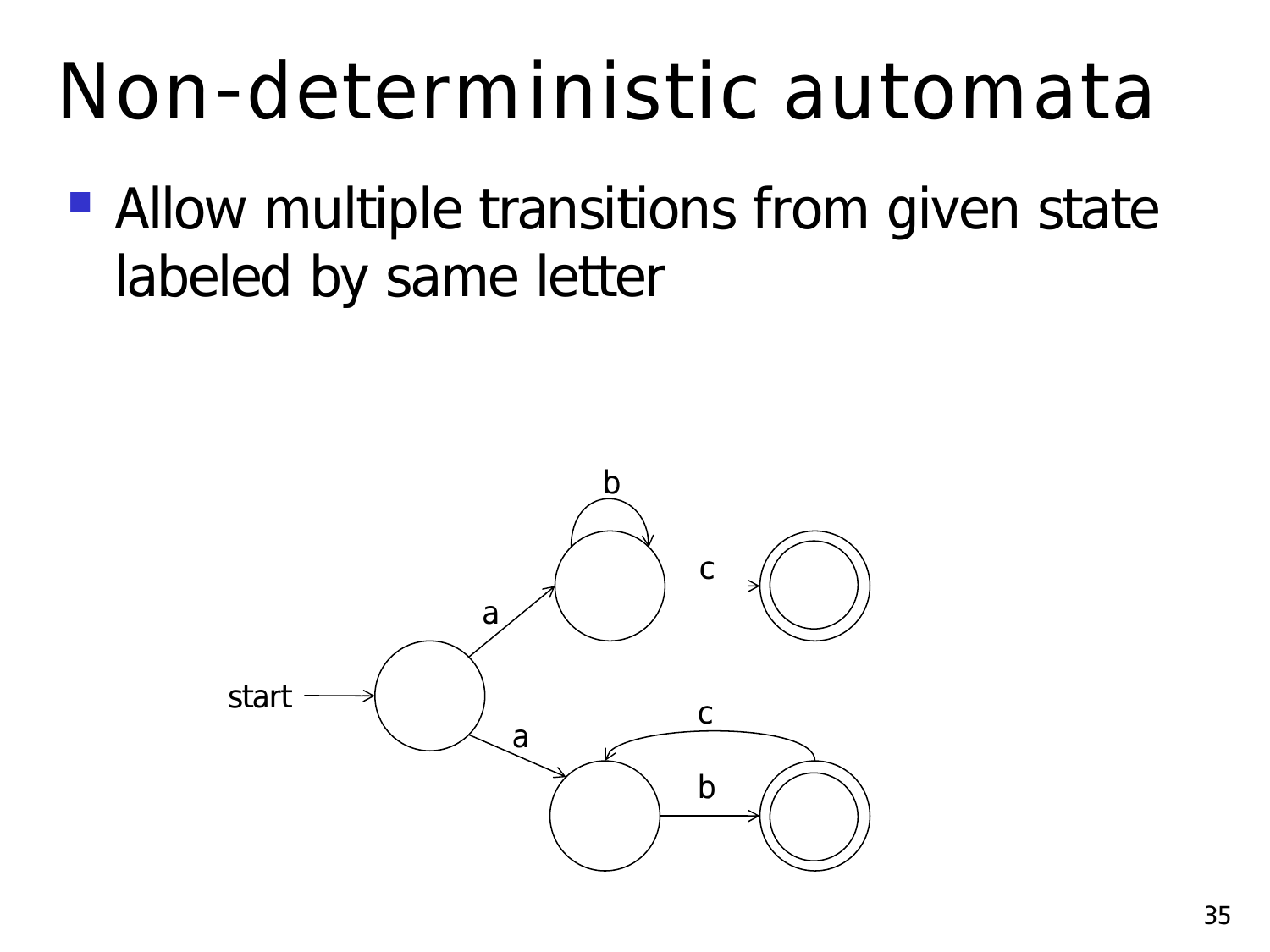

# Non-deterministic automata
Allow multiple transitions from given state labeled by same letter
b

c

a

start
c
a

b

35